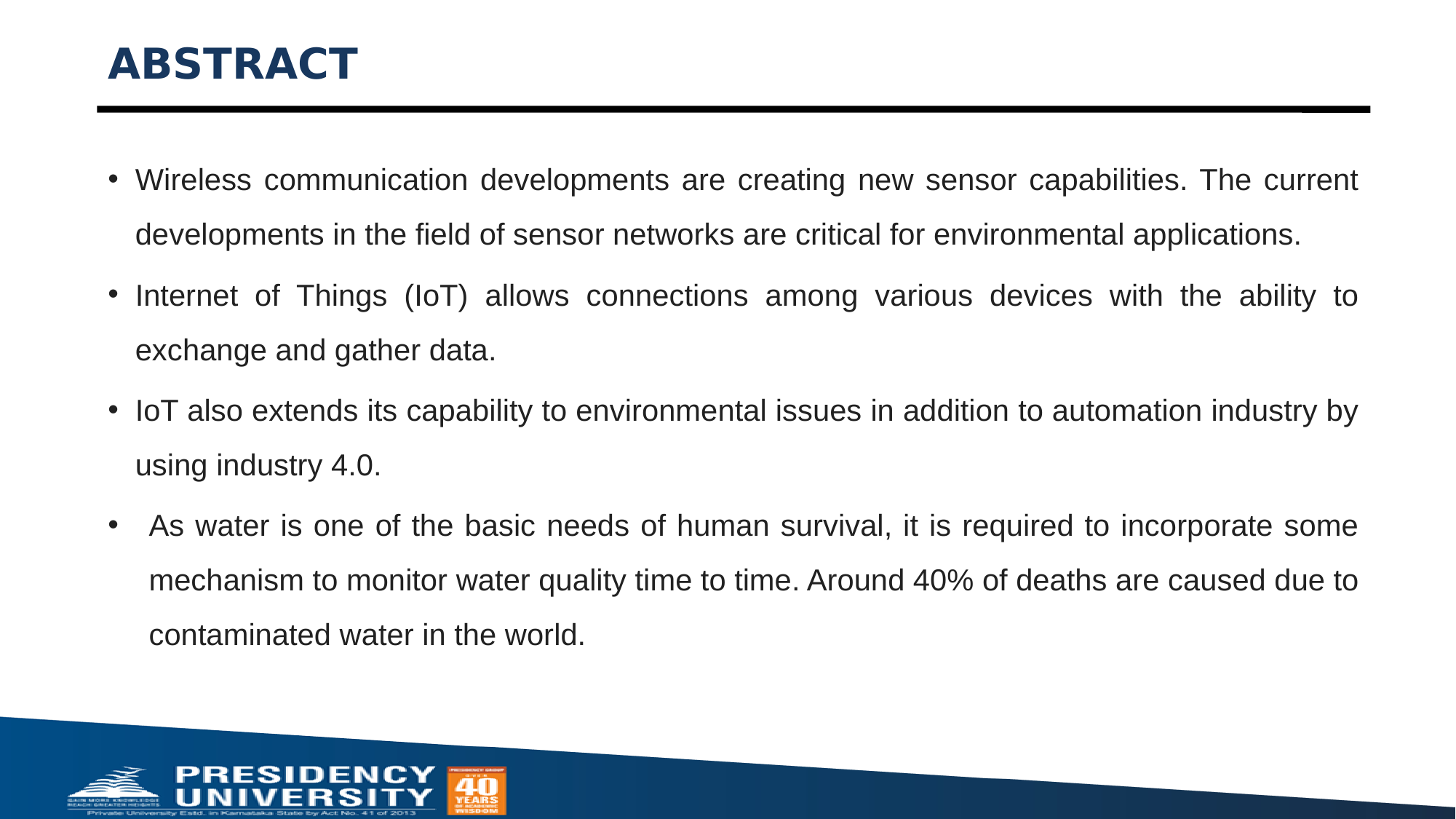

# ABSTRACT
Wireless communication developments are creating new sensor capabilities. The current developments in the field of sensor networks are critical for environmental applications.
Internet of Things (IoT) allows connections among various devices with the ability to exchange and gather data.
IoT also extends its capability to environmental issues in addition to automation industry by using industry 4.0.
As water is one of the basic needs of human survival, it is required to incorporate some mechanism to monitor water quality time to time. Around 40% of deaths are caused due to contaminated water in the world.